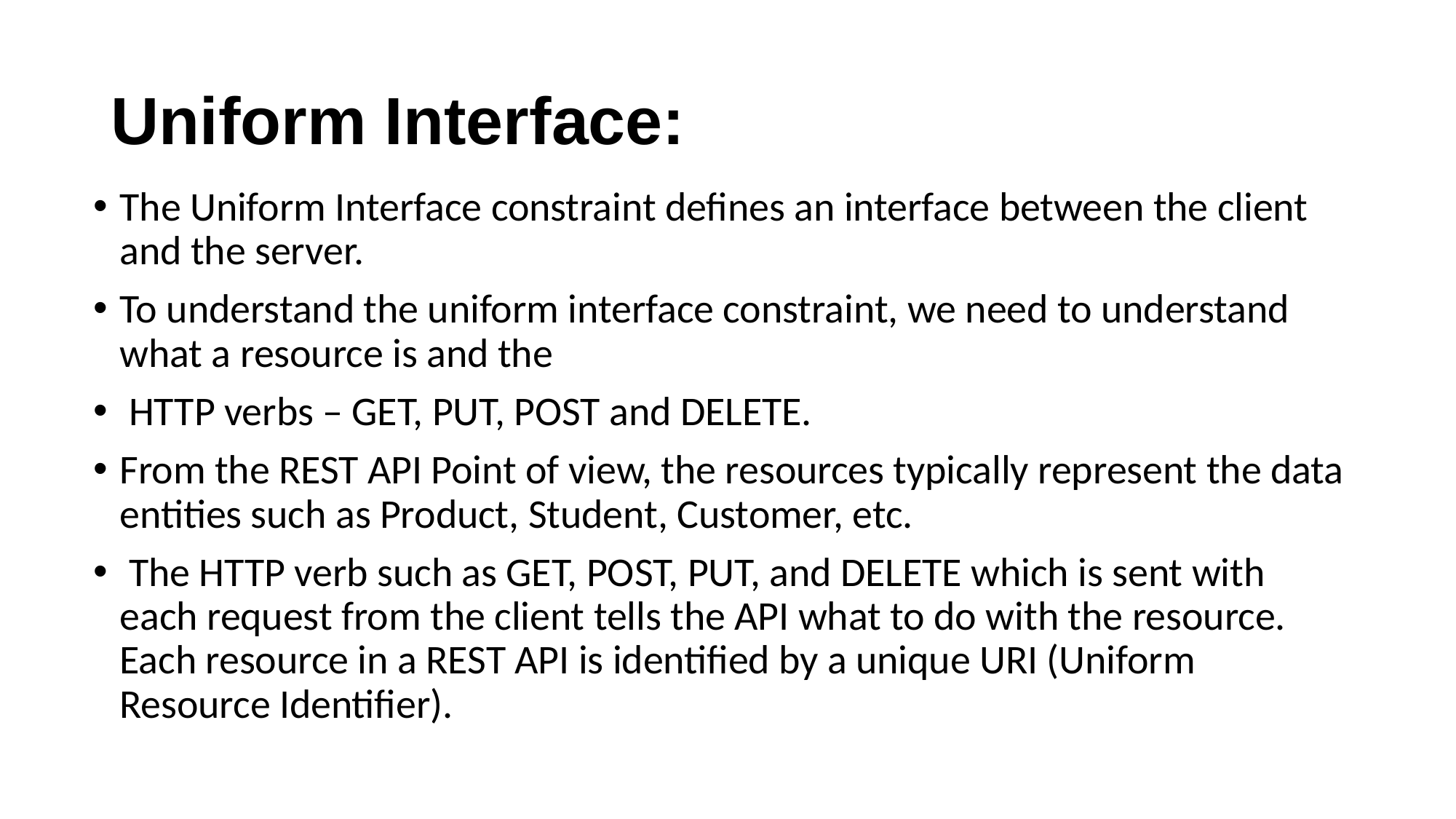

# Uniform Interface:
The Uniform Interface constraint defines an interface between the client and the server.
To understand the uniform interface constraint, we need to understand what a resource is and the
 HTTP verbs – GET, PUT, POST and DELETE.
From the REST API Point of view, the resources typically represent the data entities such as Product, Student, Customer, etc.
 The HTTP verb such as GET, POST, PUT, and DELETE which is sent with each request from the client tells the API what to do with the resource. Each resource in a REST API is identified by a unique URI (Uniform Resource Identifier).